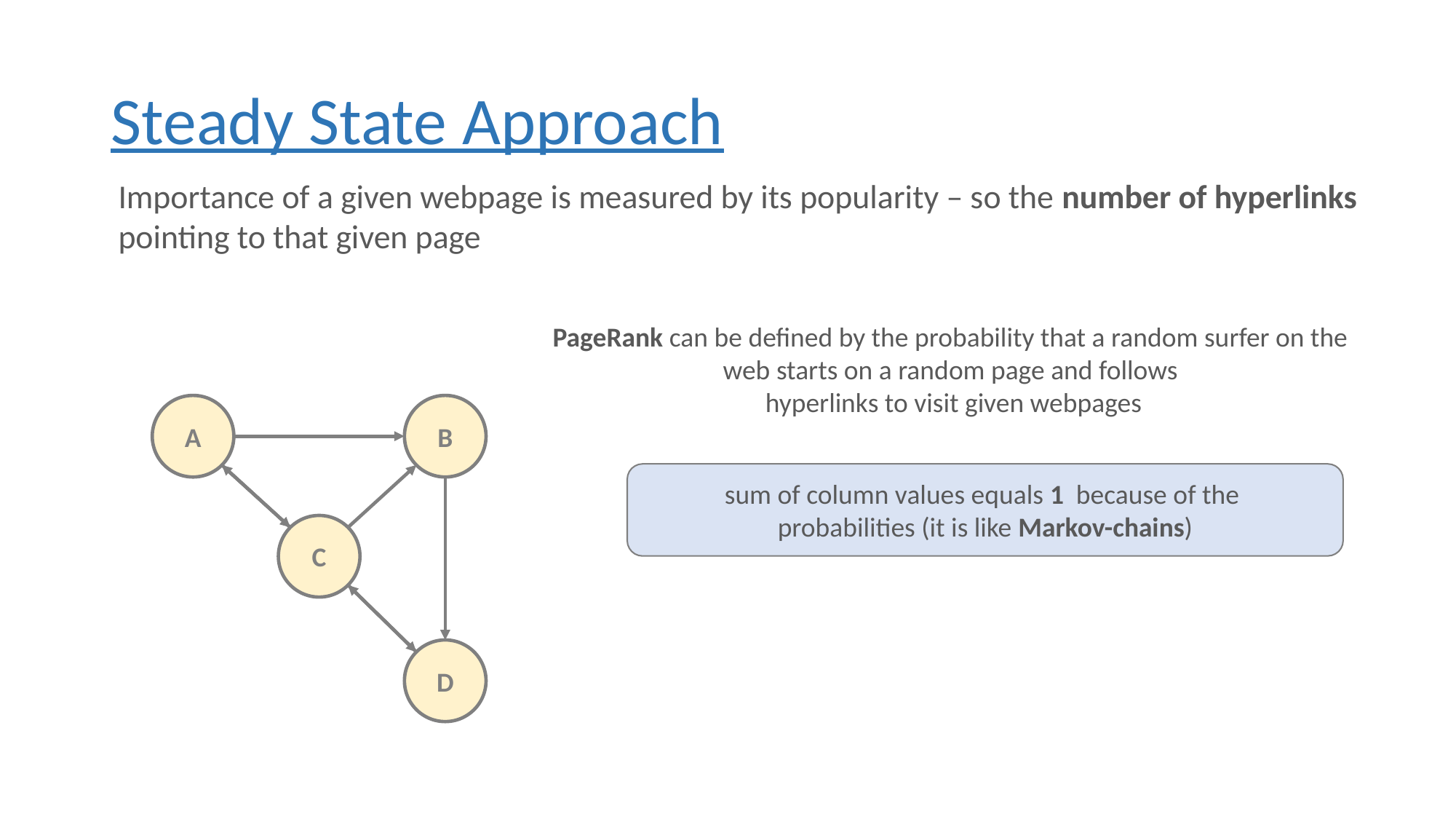

# Steady State Approach
Importance of a given webpage is measured by its popularity – so the number of hyperlinks
pointing to that given page
PageRank can be defined by the probability that a random surfer on the
web starts on a random page and follows
hyperlinks to visit given webpages
B
A
sum of column values equals 1  because of the
probabilities (it is like Markov-chains)
C
D